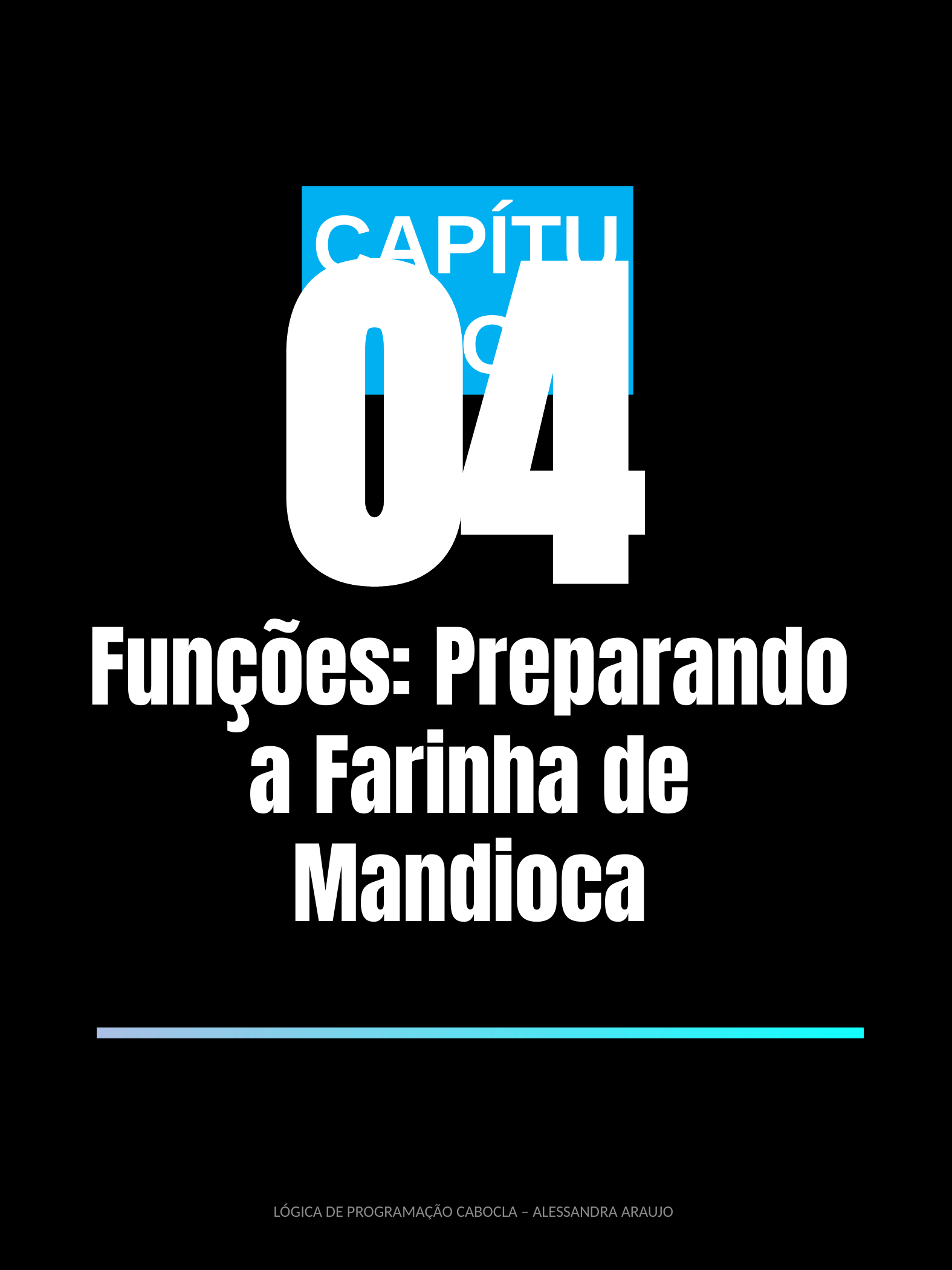

CAPÍTULO
04
Funções: Preparando a Farinha de Mandioca

LÓGICA DE PROGRAMAÇÃO CABOCLA – ALESSANDRA ARAUJO
9